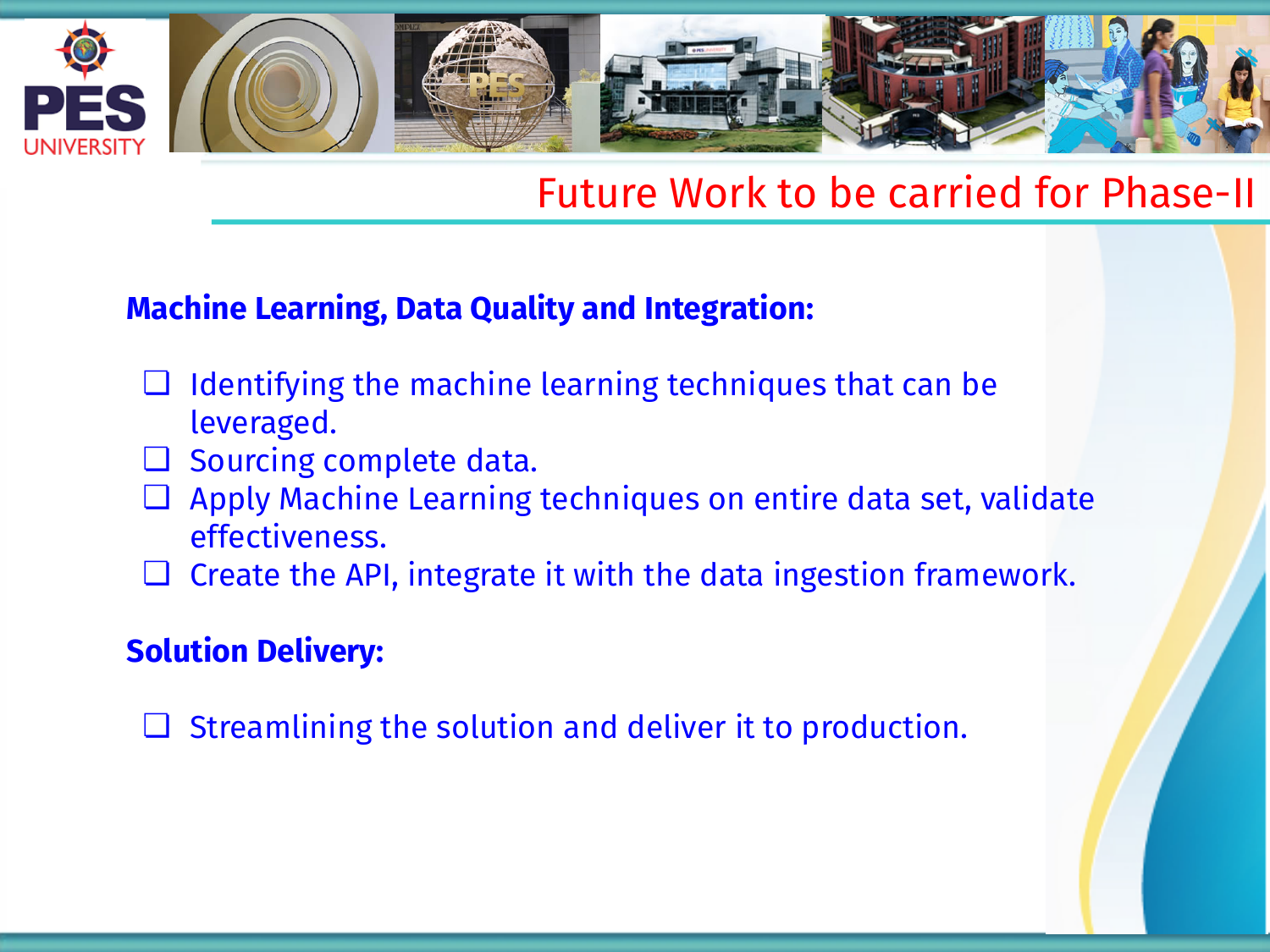

Future Work to be carried for Phase-II

Machine Learning, Data Quality and Integration:

Identifying the machine learning techniques that can be leveraged.
Sourcing complete data.
Apply Machine Learning techniques on entire data set, validate effectiveness.
Create the API, integrate it with the data ingestion framework.

Solution Delivery:

Streamlining the solution and deliver it to production.